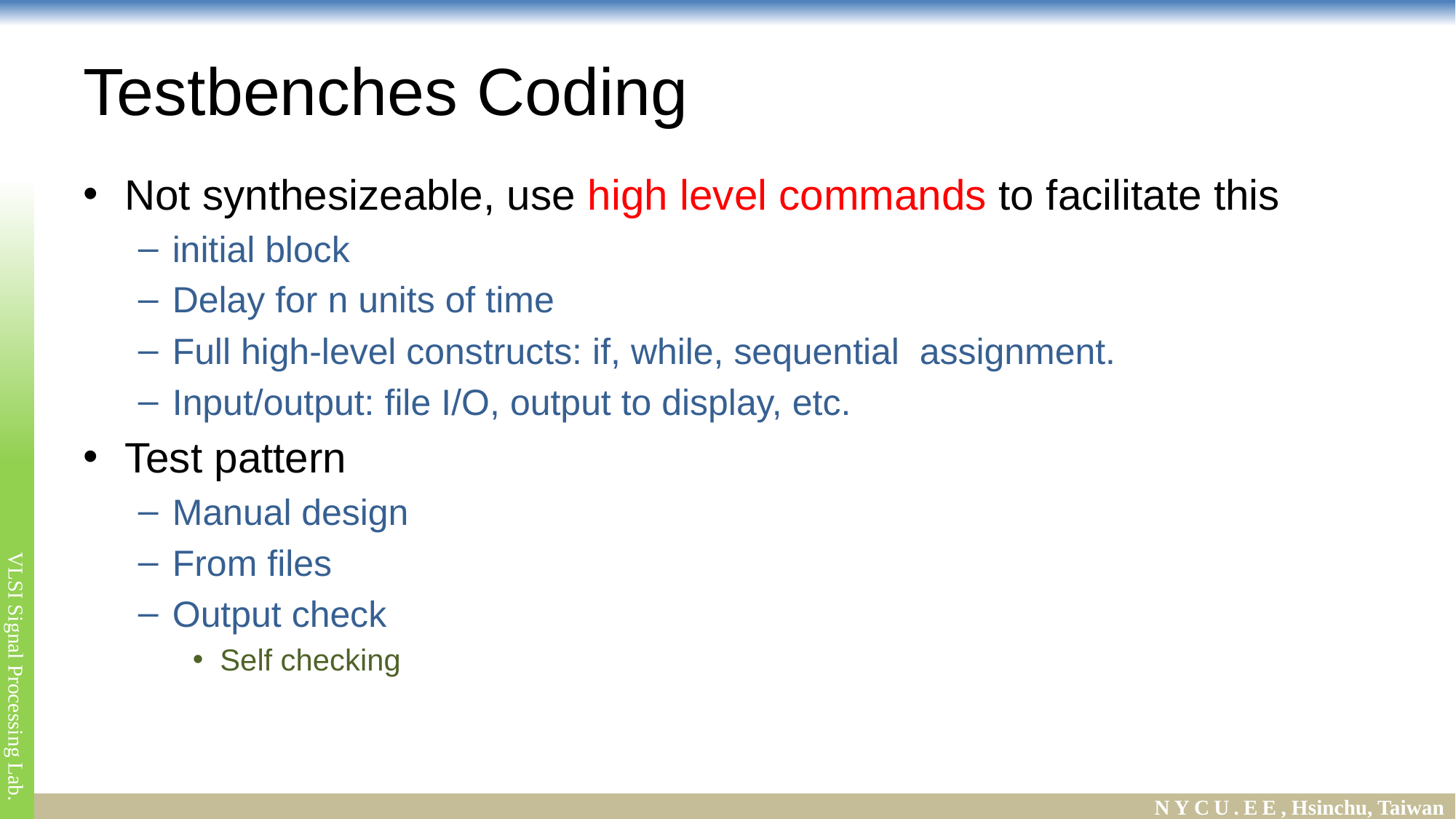

# Testbenches Coding
Not synthesizeable, use high level commands to facilitate this
initial block
Delay for n units of time
Full high-level constructs: if, while, sequential  assignment.
Input/output: file I/O, output to display, etc.
Test pattern
Manual design
From files
Output check
Self checking